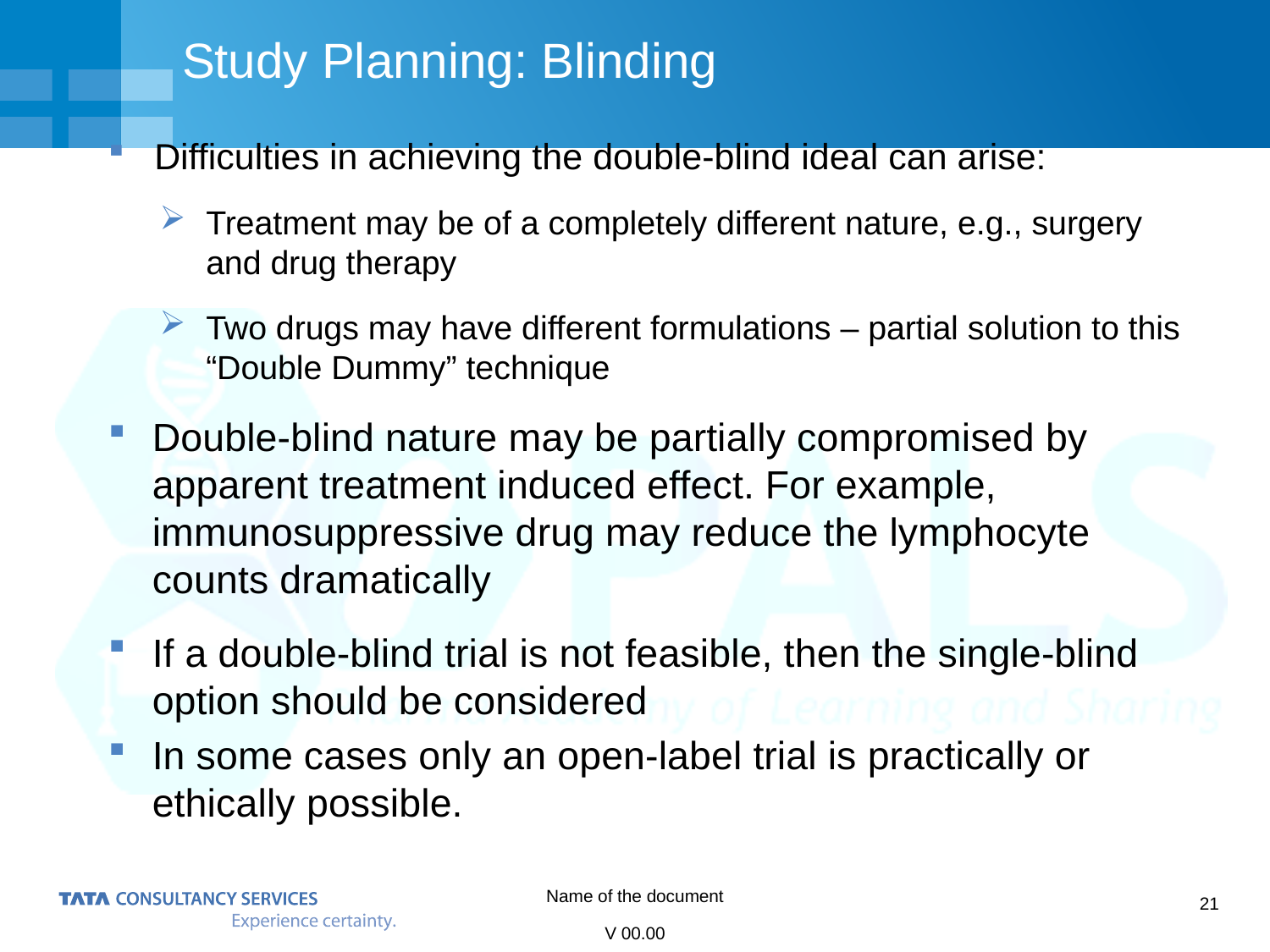

# Study Planning: Blinding
Difficulties in achieving the double-blind ideal can arise:
Treatment may be of a completely different nature, e.g., surgery and drug therapy
Two drugs may have different formulations – partial solution to this “Double Dummy” technique
Double-blind nature may be partially compromised by apparent treatment induced effect. For example, immunosuppressive drug may reduce the lymphocyte counts dramatically
If a double-blind trial is not feasible, then the single-blind option should be considered
In some cases only an open-label trial is practically or ethically possible.